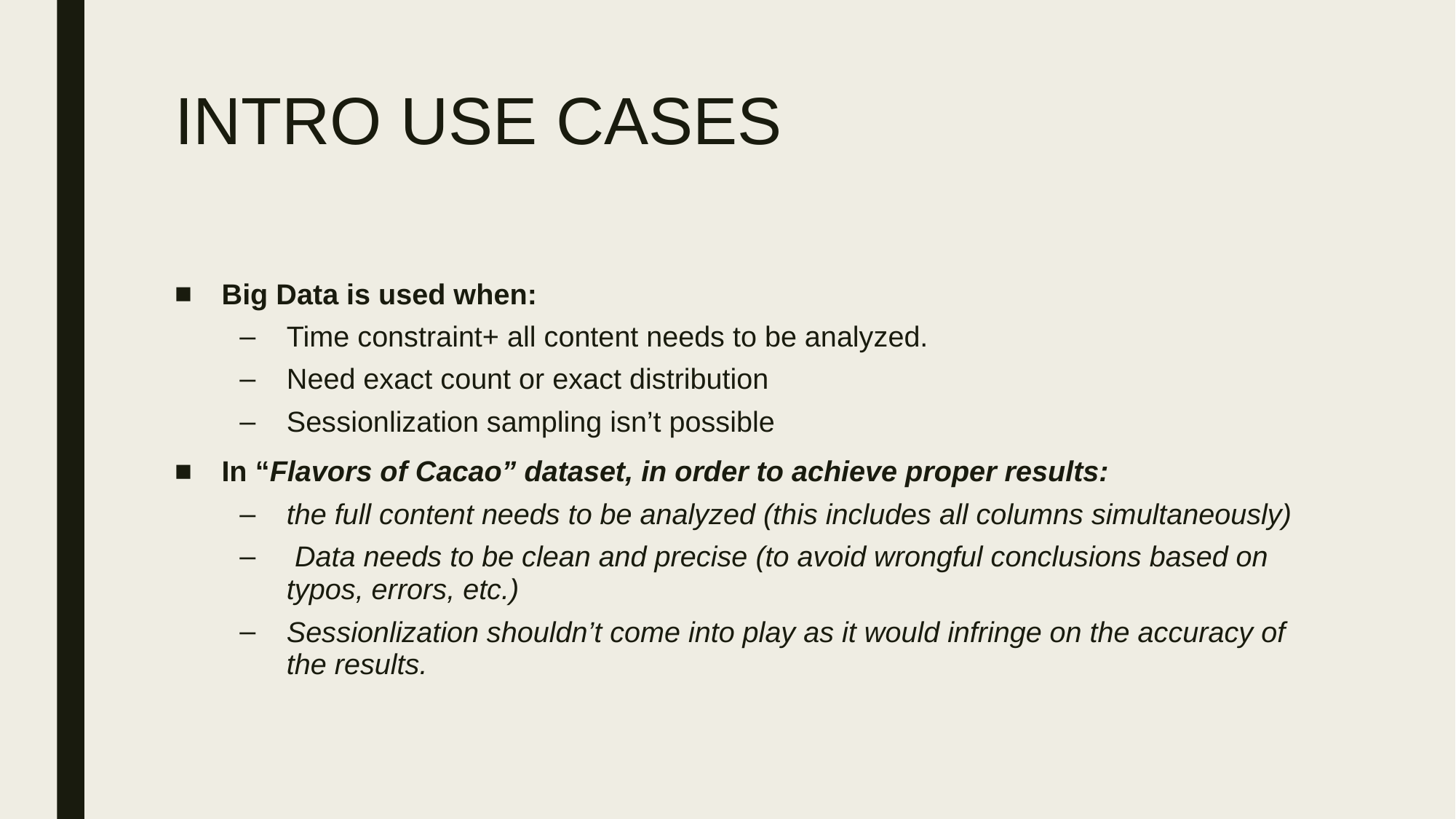

# INTRO USE CASES
Big Data is used when:
Time constraint+ all content needs to be analyzed.
Need exact count or exact distribution
Sessionlization sampling isn’t possible
In “Flavors of Cacao” dataset, in order to achieve proper results:
the full content needs to be analyzed (this includes all columns simultaneously)
 Data needs to be clean and precise (to avoid wrongful conclusions based on typos, errors, etc.)
Sessionlization shouldn’t come into play as it would infringe on the accuracy of the results.